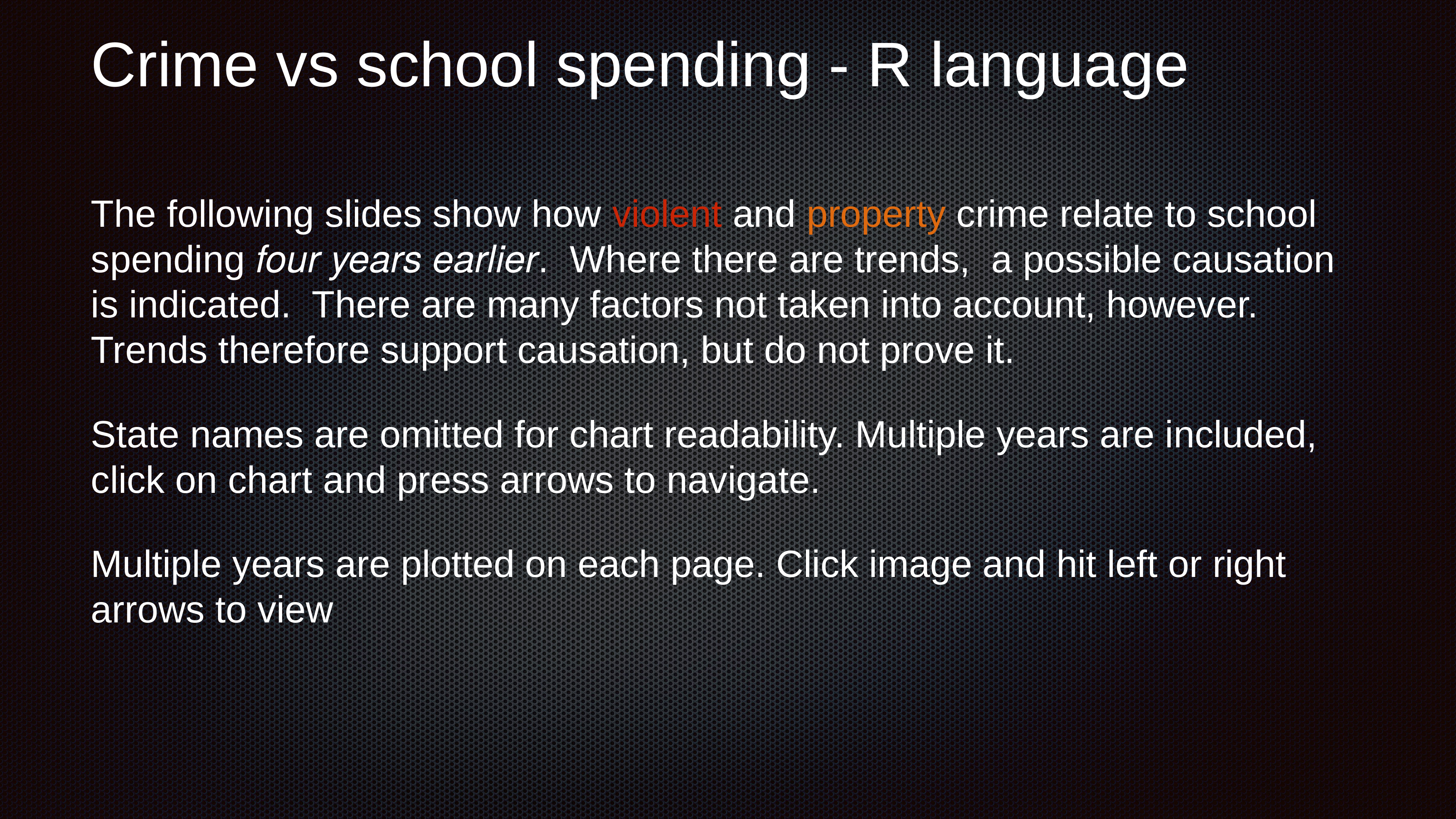

Crime vs school spending - R language
The following slides show how violent and property crime relate to school spending four years earlier.  Where there are trends,  a possible causation is indicated.  There are many factors not taken into account, however.  Trends therefore support causation, but do not prove it.
State names are omitted for chart readability. Multiple years are included, click on chart and press arrows to navigate.
Multiple years are plotted on each page. Click image and hit left or right arrows to view